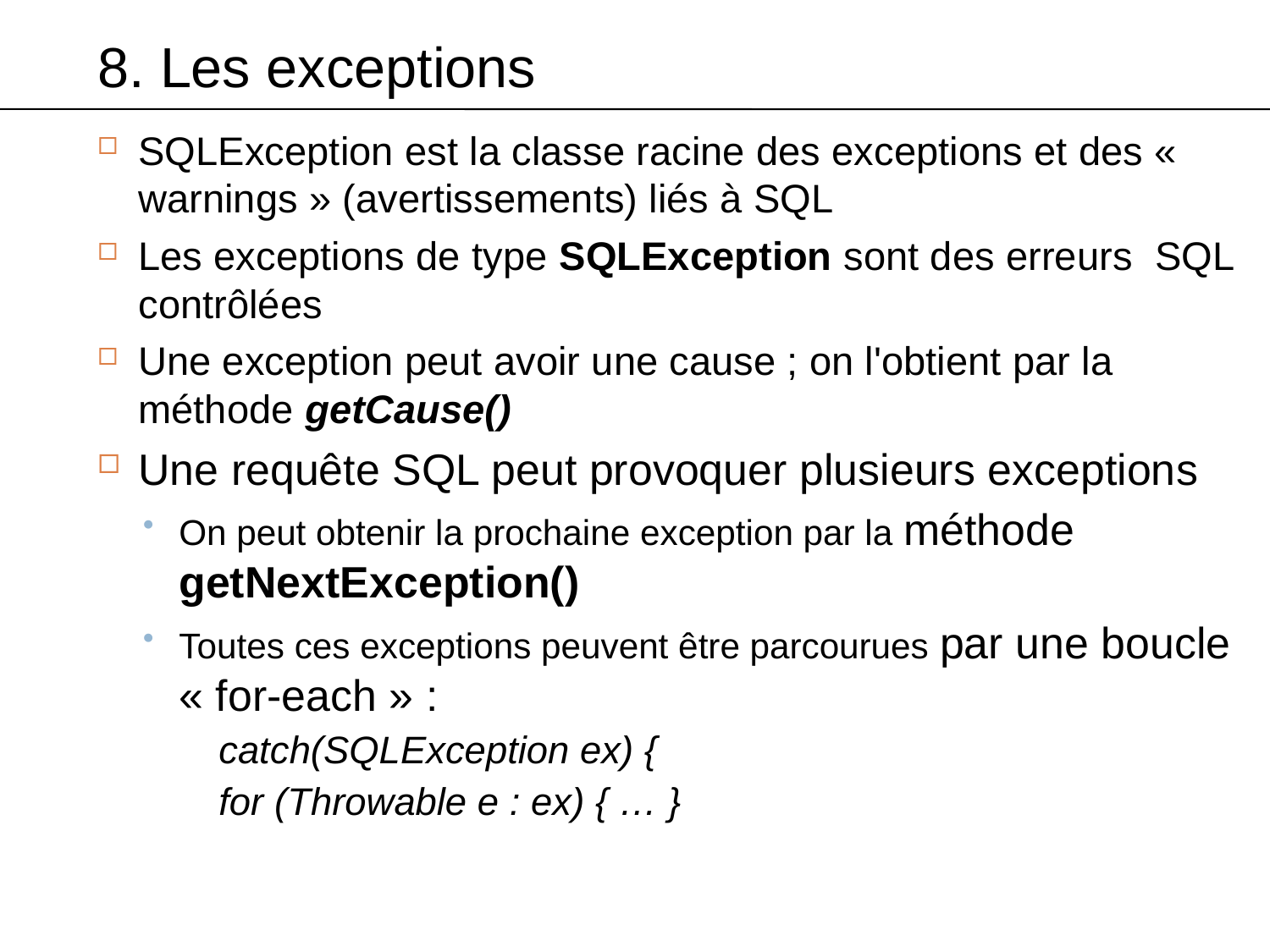

# 8. Les exceptions
SQLException est la classe racine des exceptions et des « warnings » (avertissements) liés à SQL
Les exceptions de type SQLException sont des erreurs  SQL contrôlées
Une exception peut avoir une cause ; on l'obtient par la méthode getCause()
Une requête SQL peut provoquer plusieurs exceptions
On peut obtenir la prochaine exception par la méthode getNextException()
Toutes ces exceptions peuvent être parcourues par une boucle « for-each » :
catch(SQLException ex) {
for (Throwable e : ex) { … }